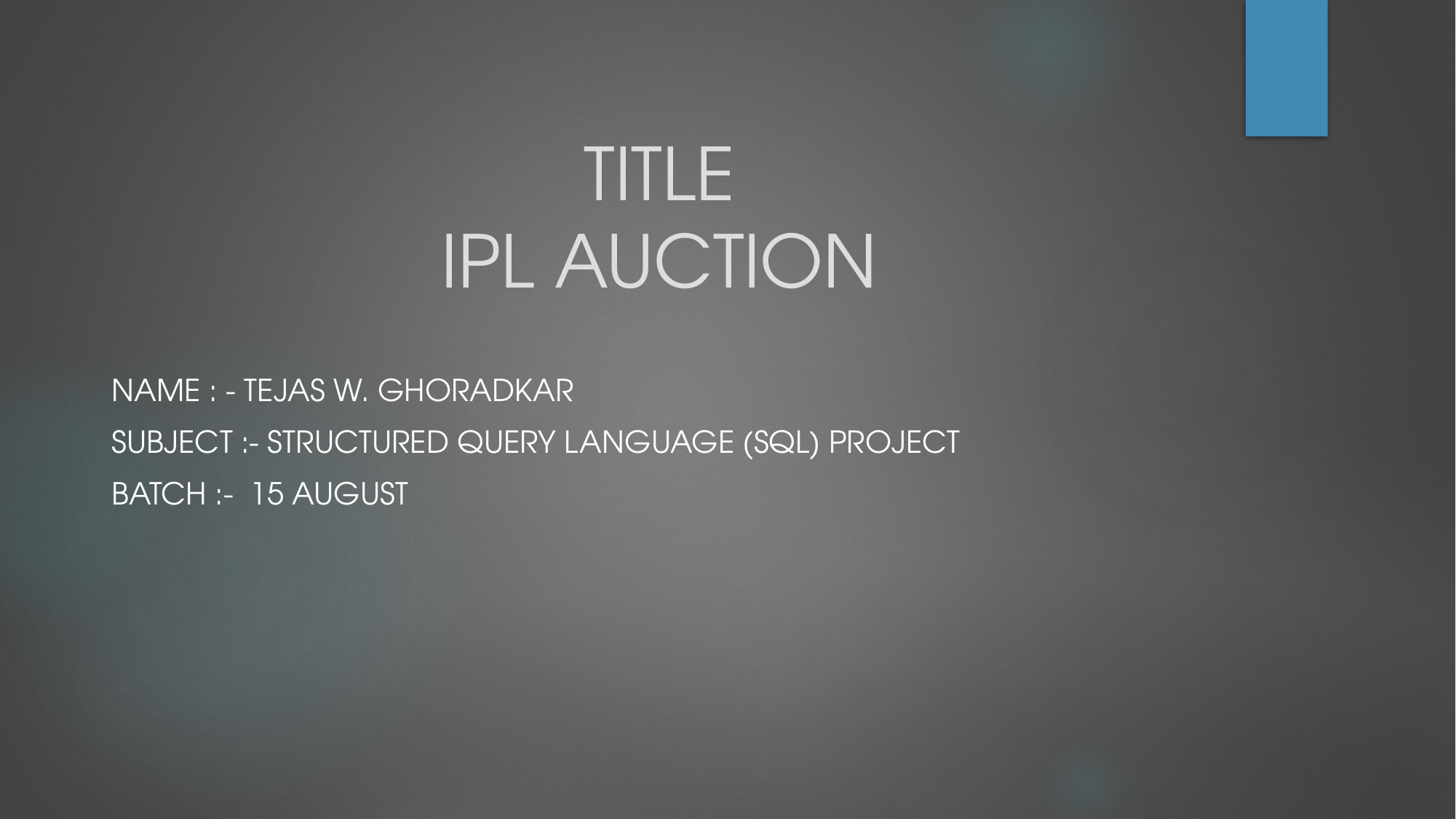

# TITLE IPL AUCTION
NAME : - TEJAS W. GHORADKAR
SUBJECT :- STRUCTURED QUERY LANGUAGE (SQL) PROJECT
BATCH :-  15 AUGUST